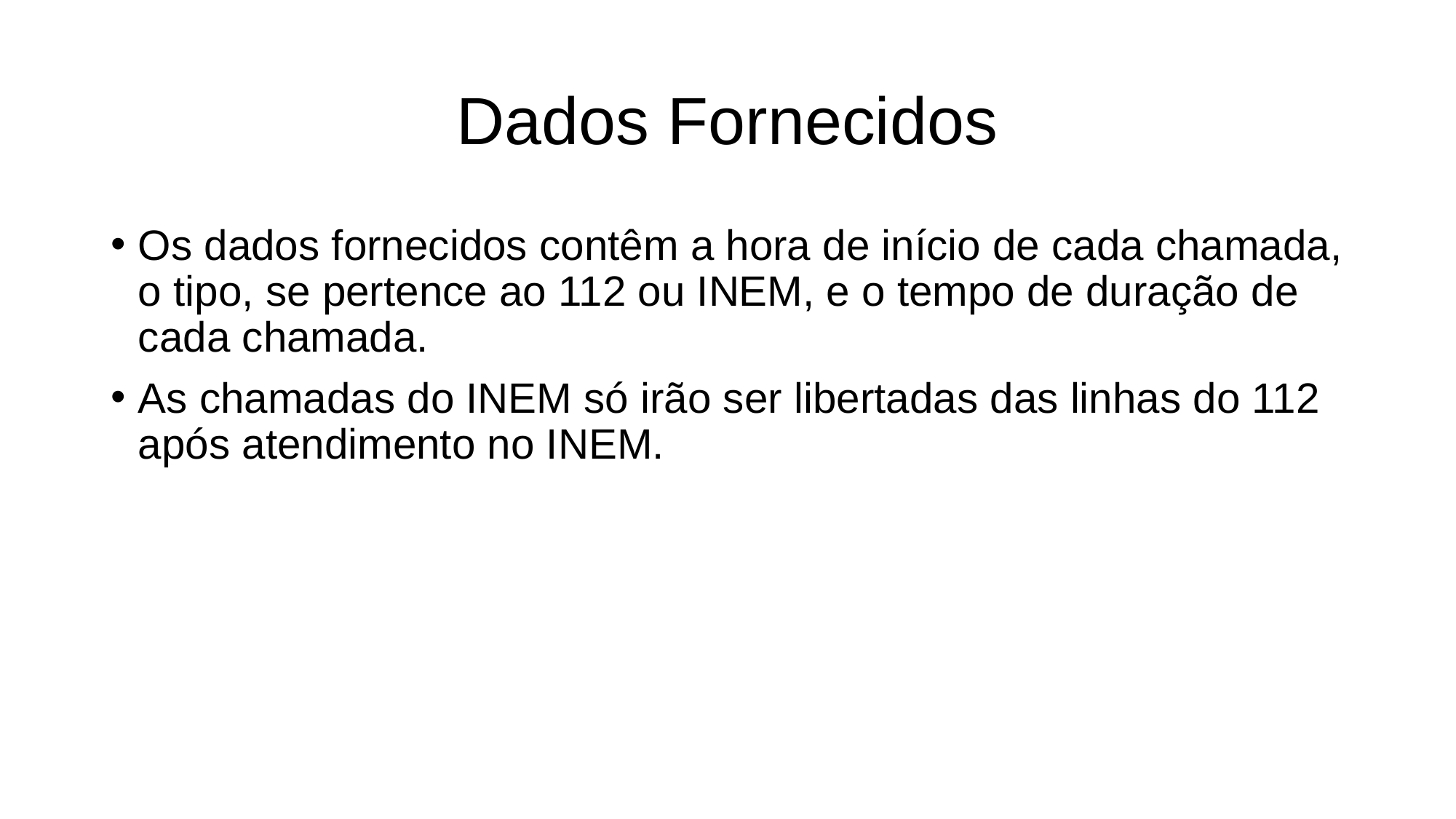

# Dados Fornecidos
Os dados fornecidos contêm a hora de início de cada chamada, o tipo, se pertence ao 112 ou INEM, e o tempo de duração de cada chamada.
As chamadas do INEM só irão ser libertadas das linhas do 112 após atendimento no INEM.